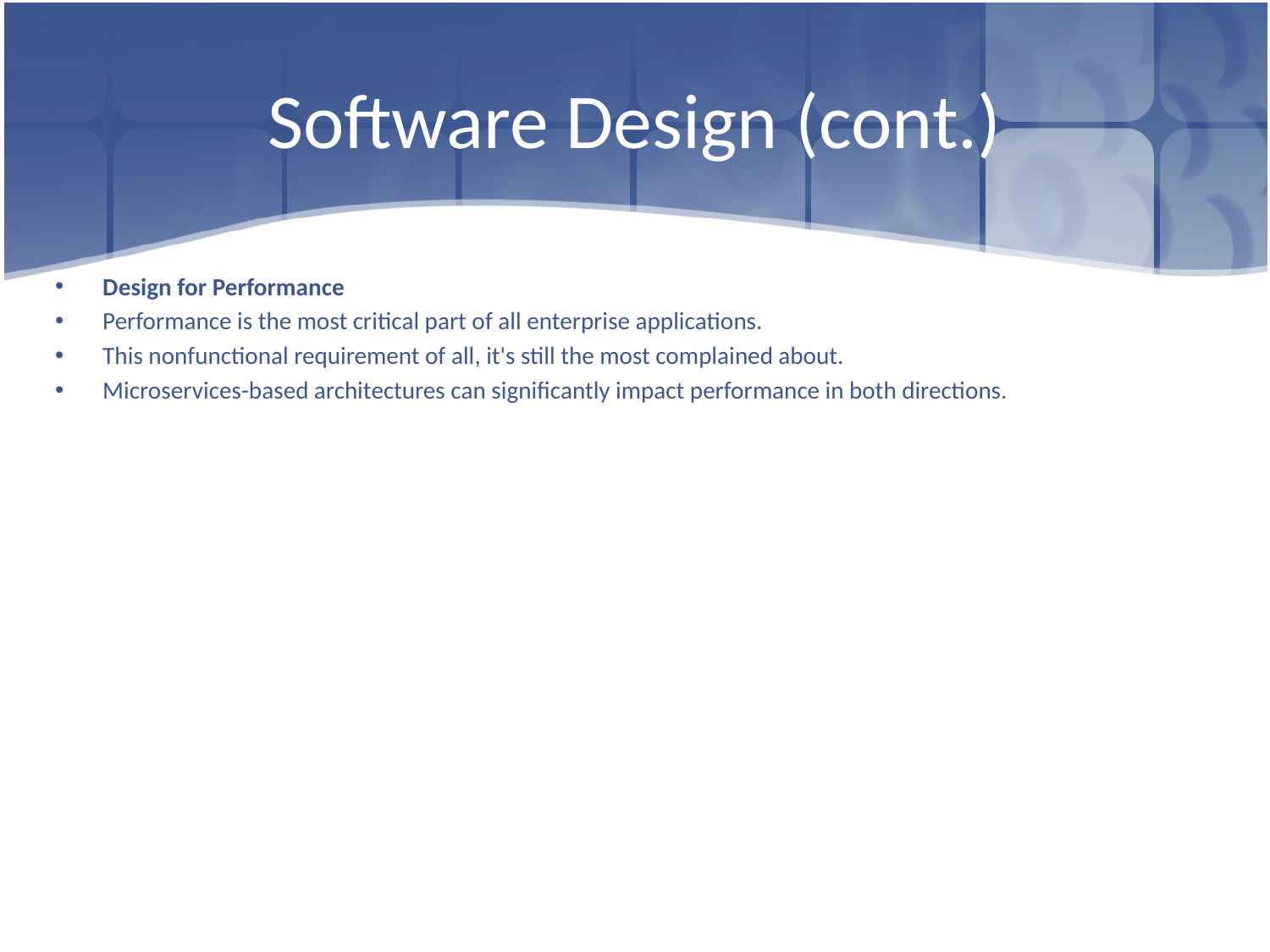

# Software Design (cont.)
Design for Performance
Performance is the most critical part of all enterprise applications.
This nonfunctional requirement of all, it's still the most complained about.
Microservices-based architectures can significantly impact performance in both directions.